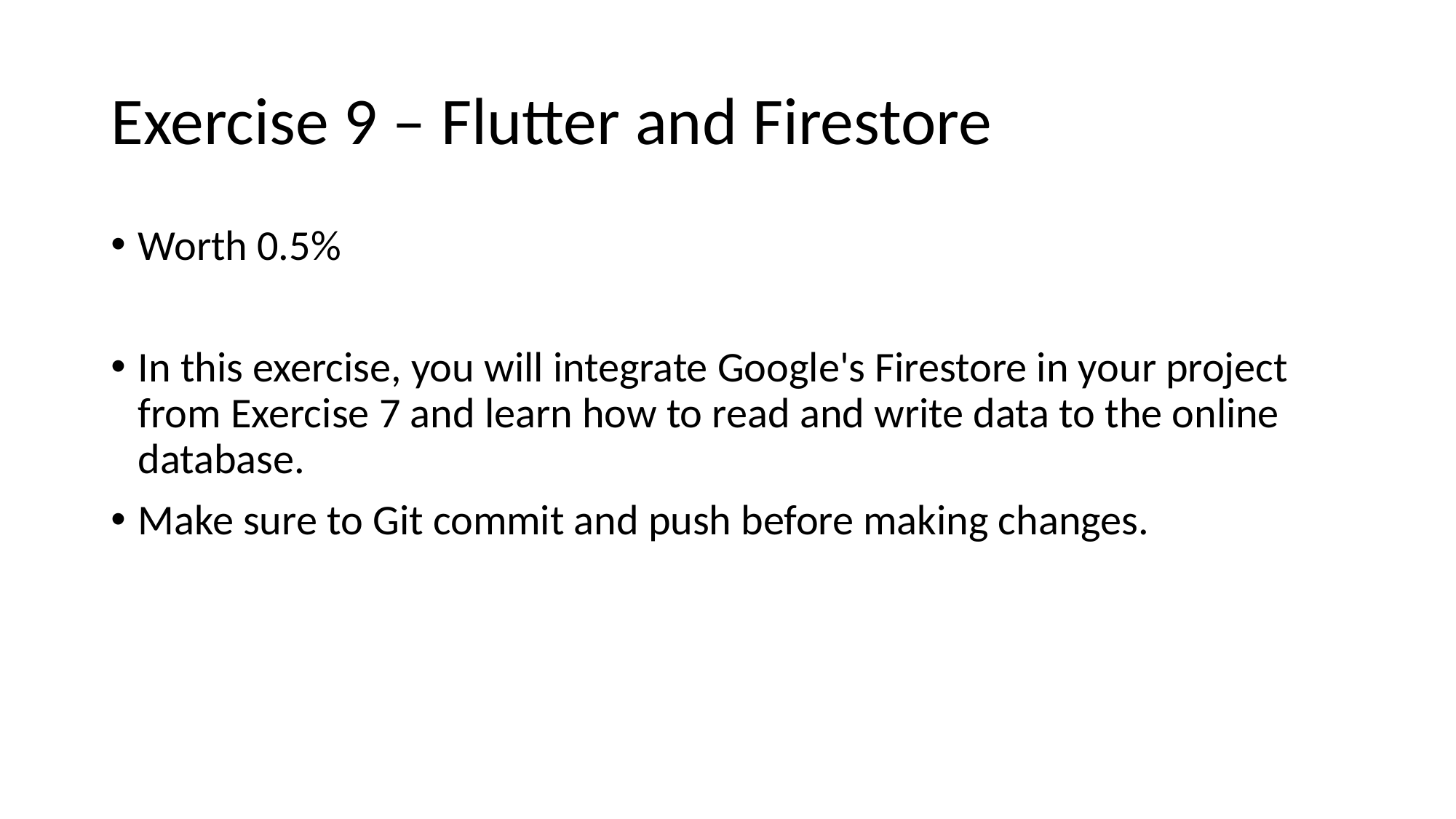

# Exercise 9 – Flutter and Firestore
Worth 0.5%

In this exercise, you will integrate Google's Firestore in your project from Exercise 7 and learn how to read and write data to the online database.
Make sure to Git commit and push before making changes.